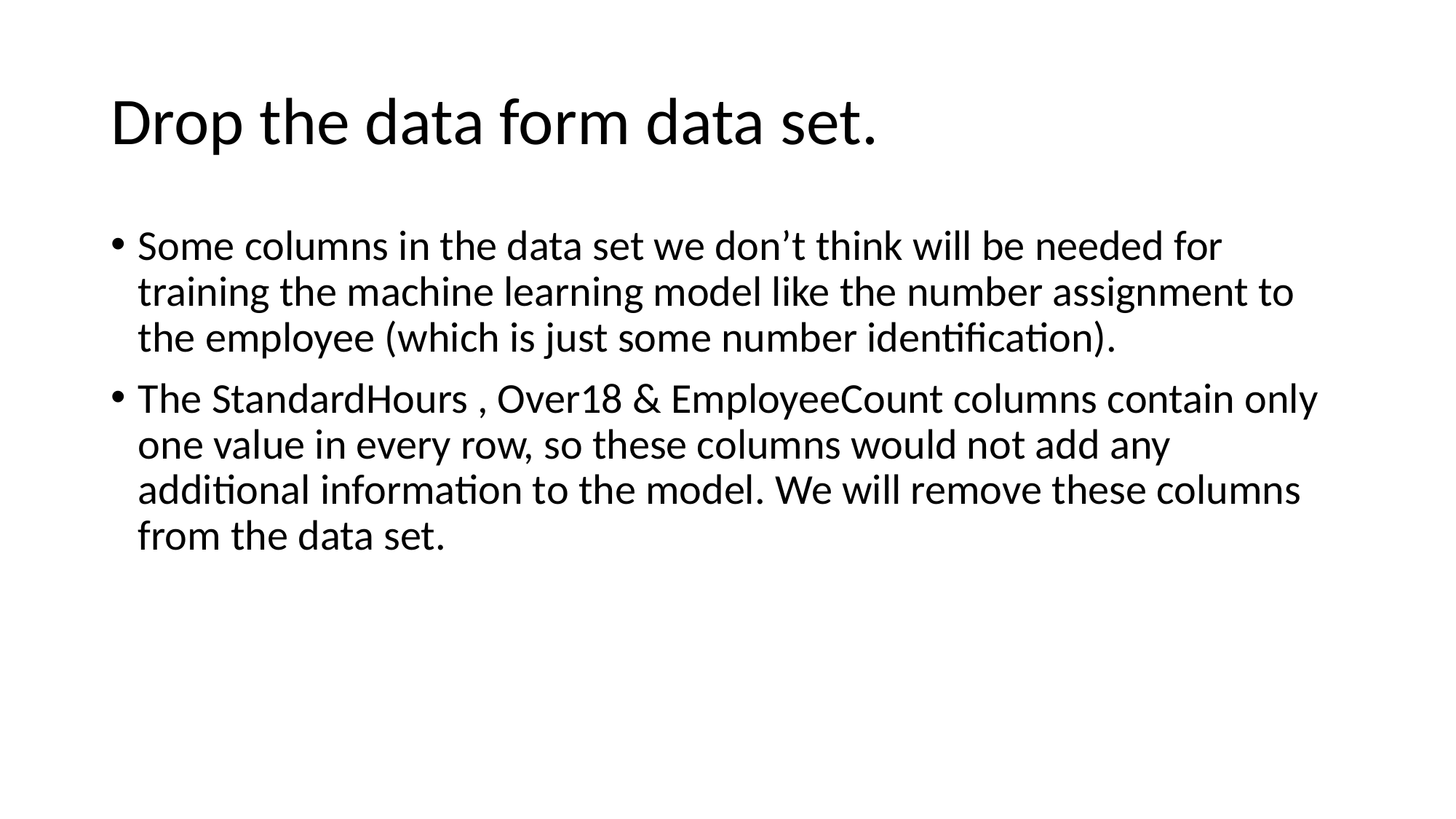

# Drop the data form data set.
Some columns in the data set we don’t think will be needed for training the machine learning model like the number assignment to the employee (which is just some number identification).
The StandardHours , Over18 & EmployeeCount columns contain only one value in every row, so these columns would not add any additional information to the model. We will remove these columns from the data set.